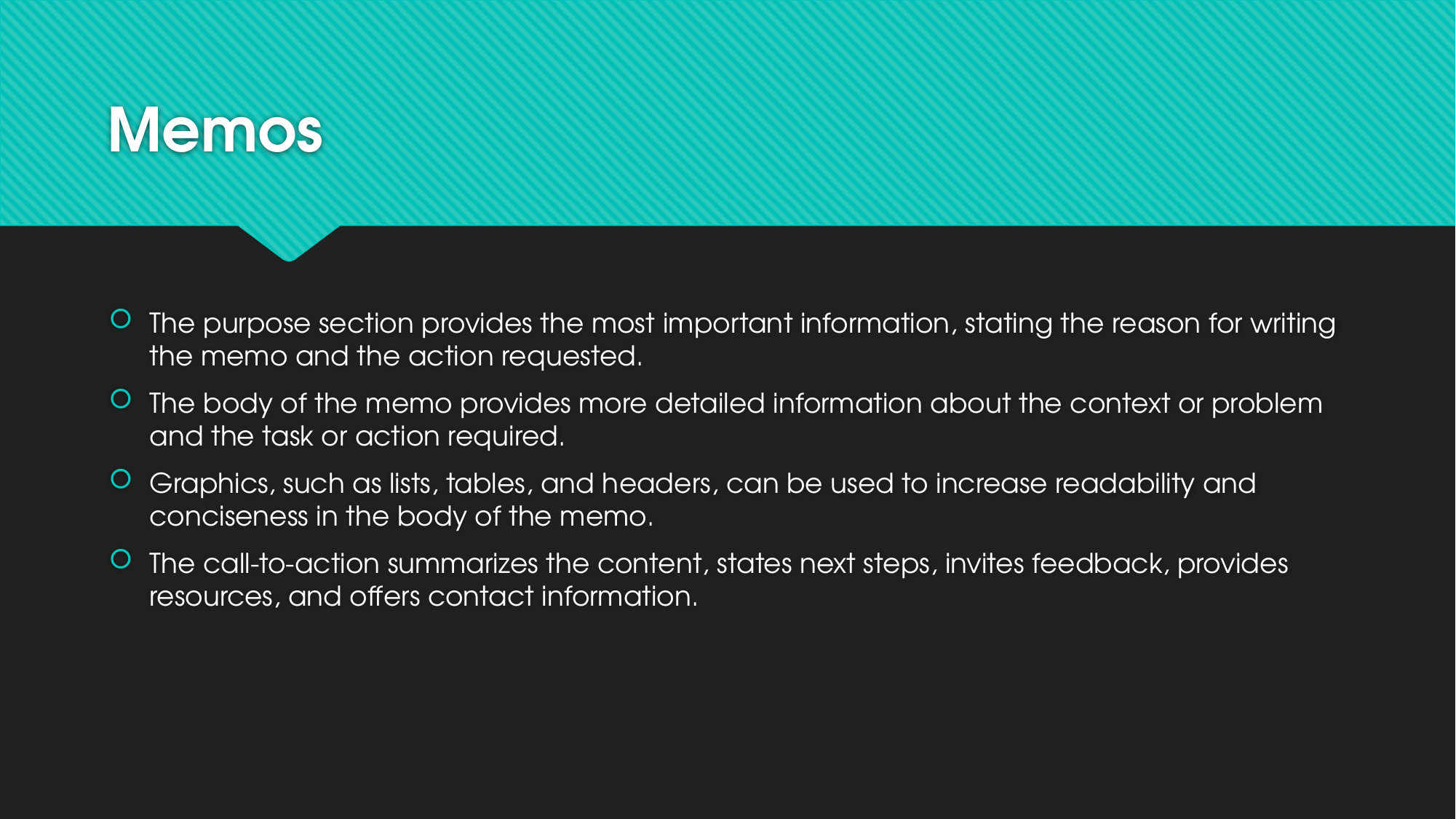

# Memos
The purpose section provides the most important information, stating the reason for writing the memo and the action requested.
The body of the memo provides more detailed information about the context or problem and the task or action required.
Graphics, such as lists, tables, and headers, can be used to increase readability and conciseness in the body of the memo.
The call-to-action summarizes the content, states next steps, invites feedback, provides resources, and offers contact information.